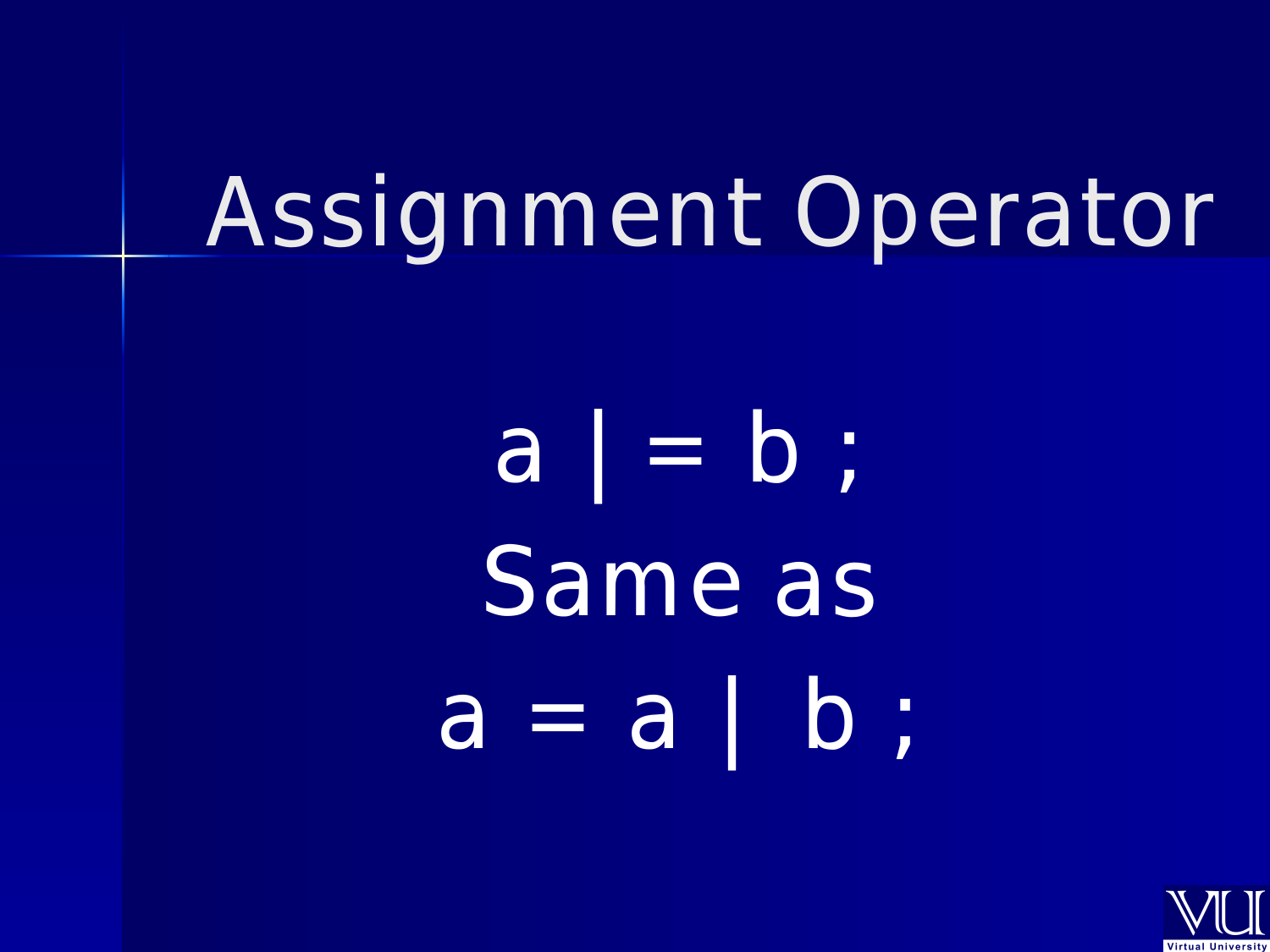

# Assignment Operator
a |= b ;
Same as
a = a | b ;